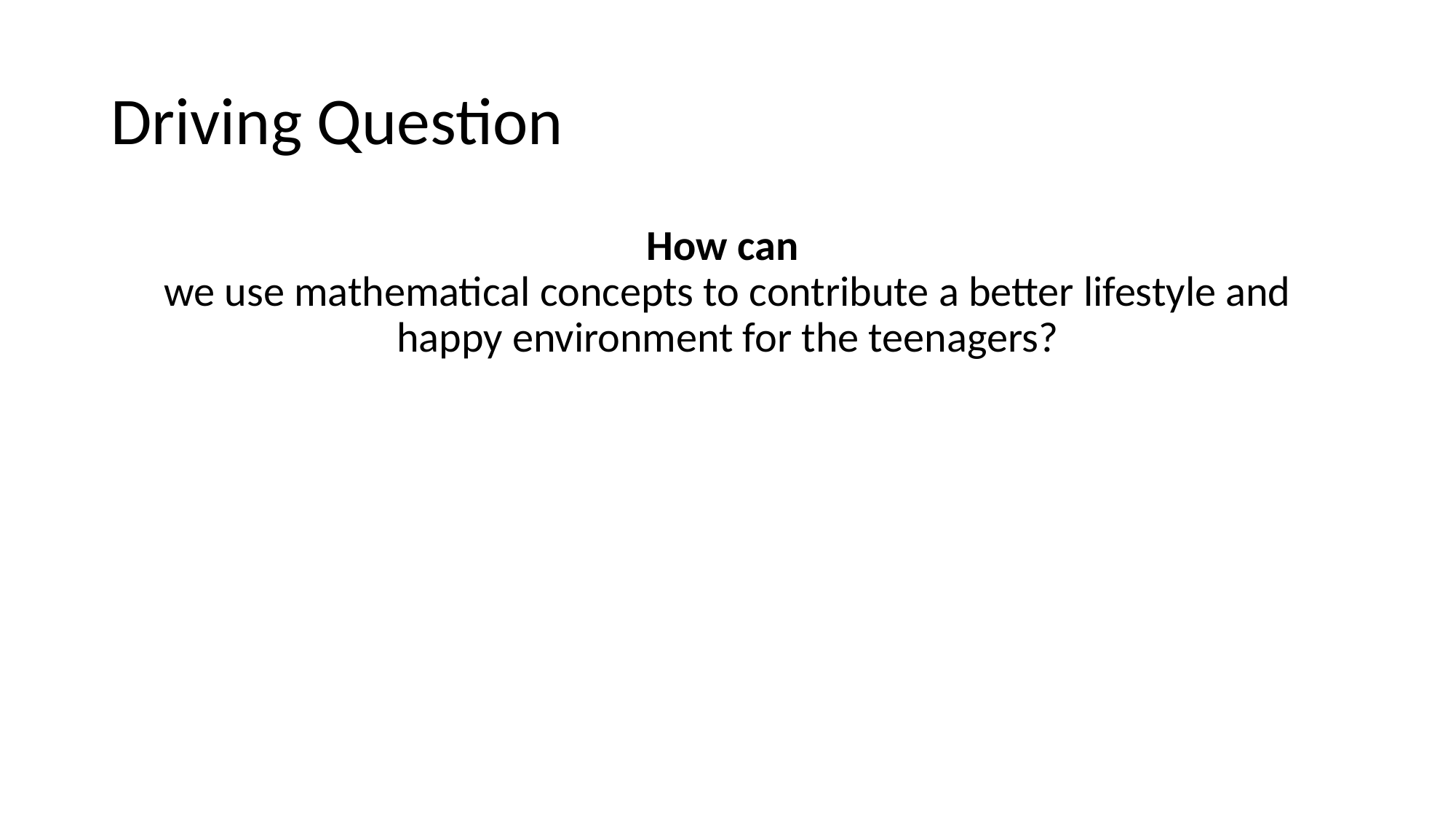

# Driving Question
How can
we use mathematical concepts to contribute a better lifestyle and happy environment for the teenagers?